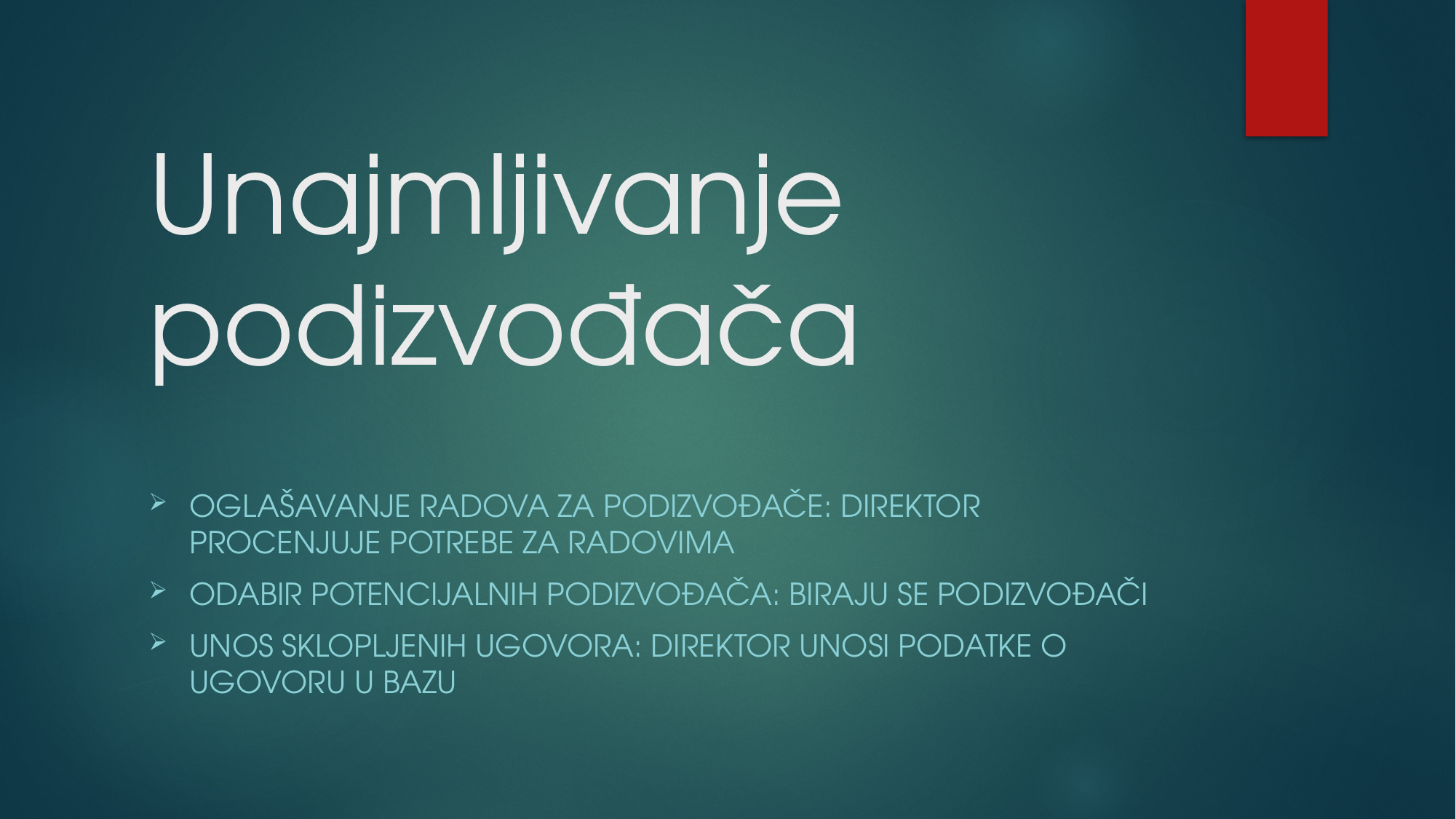

# Unajmljivanje podizvođača
Oglašavanje radova za podizvođače: Direktor procenjuje potrebe za radovima
Odabir potencijalnih podizvođača: Biraju se podizvođači
Unos sklopljenih Ugovora: Direktor unosi podatke o ugovoru u bazu